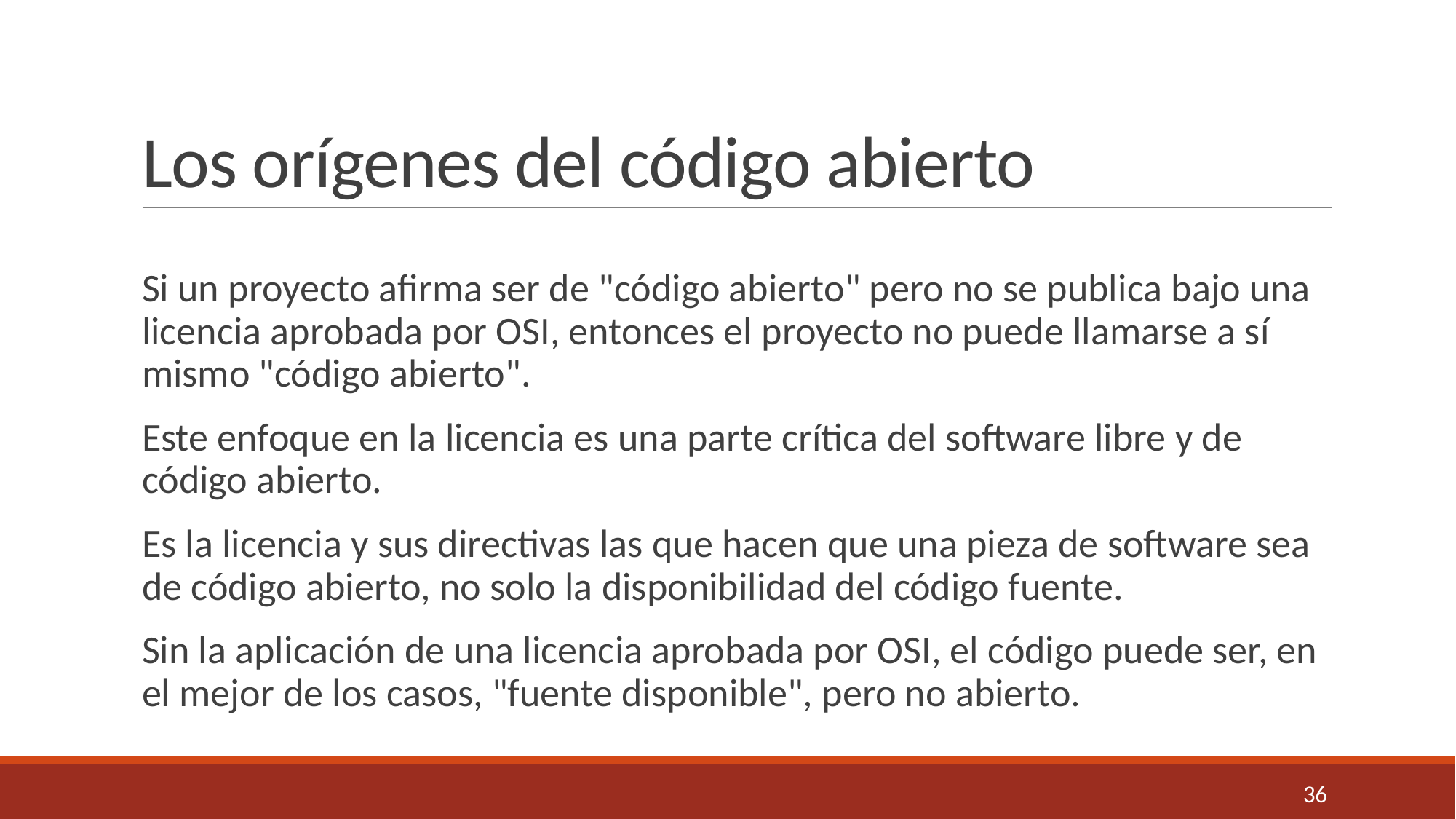

# Los orígenes del código abierto
Si un proyecto afirma ser de "código abierto" pero no se publica bajo una licencia aprobada por OSI, entonces el proyecto no puede llamarse a sí mismo "código abierto".
Este enfoque en la licencia es una parte crítica del software libre y de código abierto.
Es la licencia y sus directivas las que hacen que una pieza de software sea de código abierto, no solo la disponibilidad del código fuente.
Sin la aplicación de una licencia aprobada por OSI, el código puede ser, en el mejor de los casos, "fuente disponible", pero no abierto.
36